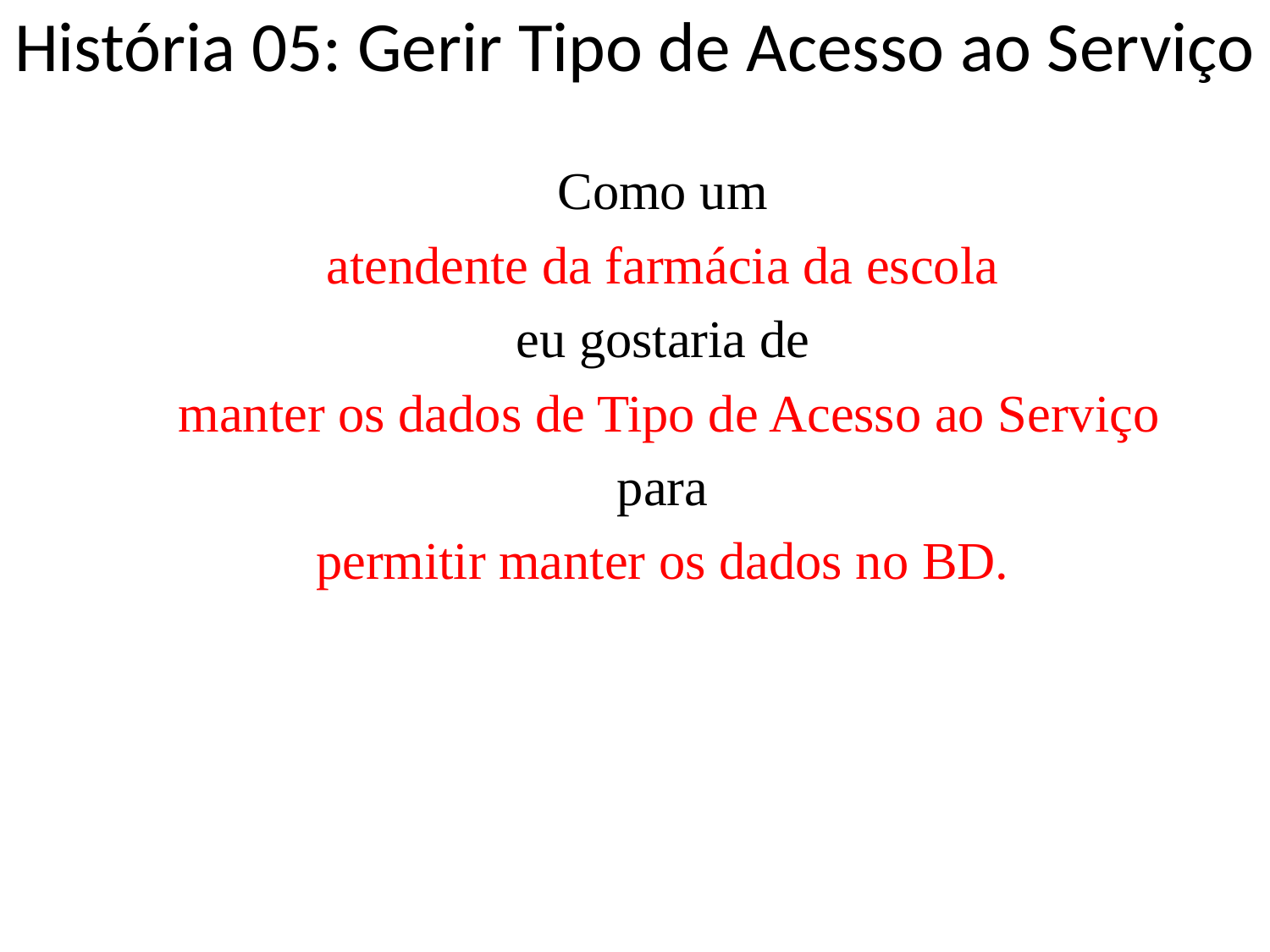

# História 05: Gerir Tipo de Acesso ao Serviço

Como um
atendente da farmácia da escola
eu gostaria de
 manter os dados de Tipo de Acesso ao Serviço
para
permitir manter os dados no BD.